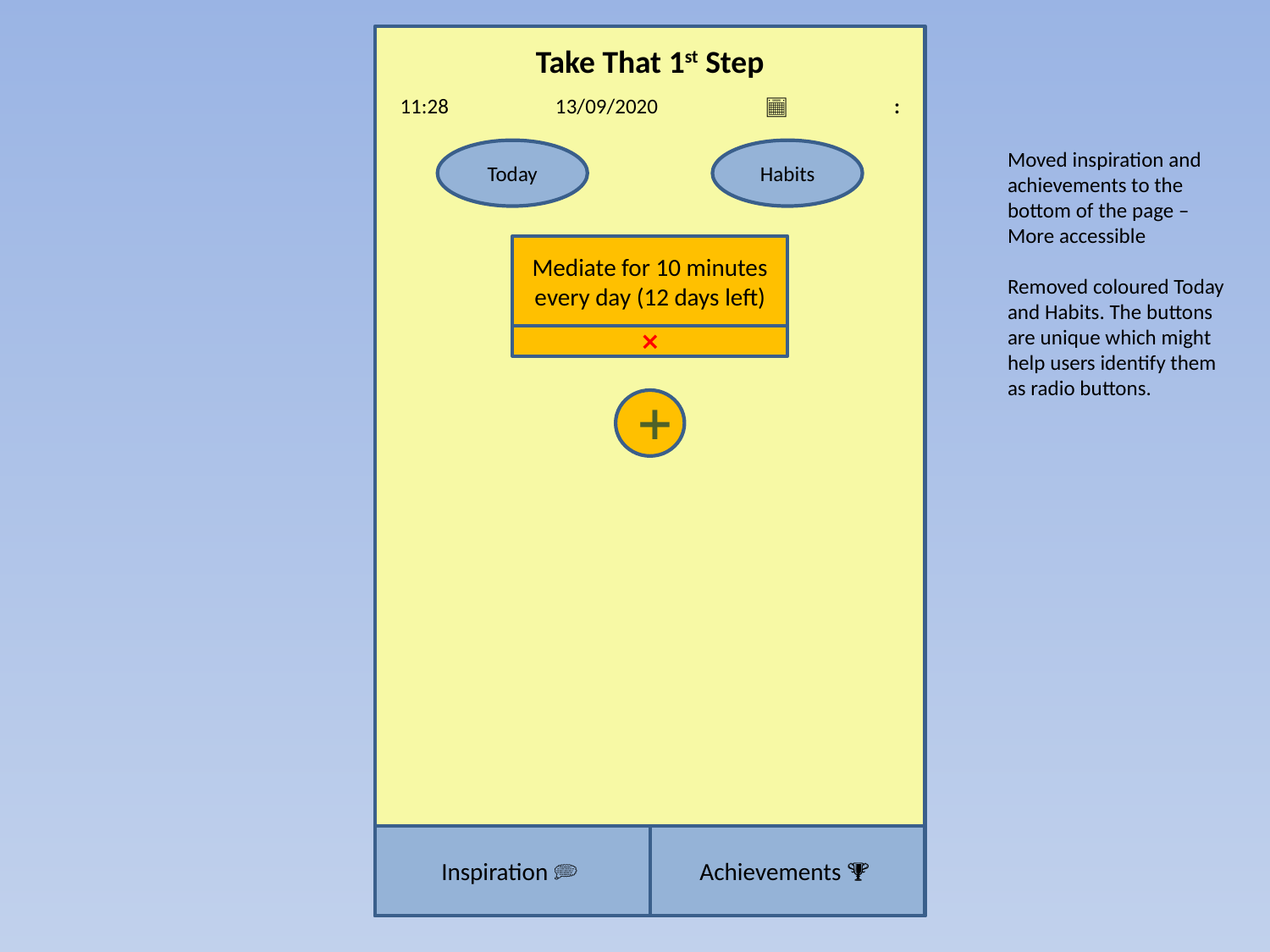

Take That 1st Step
11:28                      13/09/2020                      📅                      :
Today
Habits
Moved inspiration and achievements to the bottom of the page – More accessible

Removed coloured Today and Habits. The buttons are unique which might help users identify them as radio buttons.

Mediate for 10 minutes every day (12 days left)
❌
➕
Inspiration 💭
Achievements 🏆